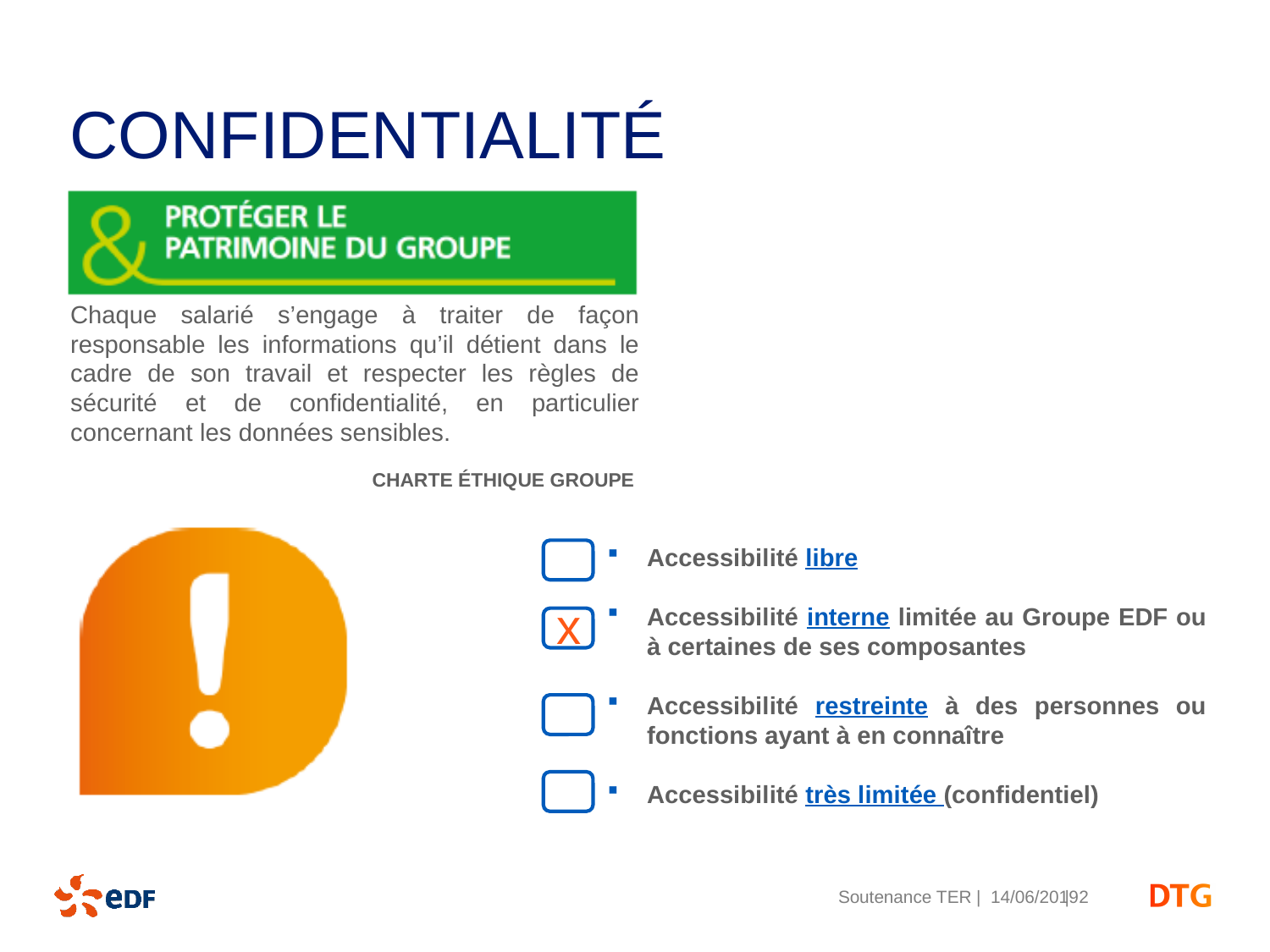

Indiquez le niveau de confidentialité de votre présentation. Pour cela déplacez la croix orange.
# Confidentialité
x
Soutenance TER |  14/06/2019